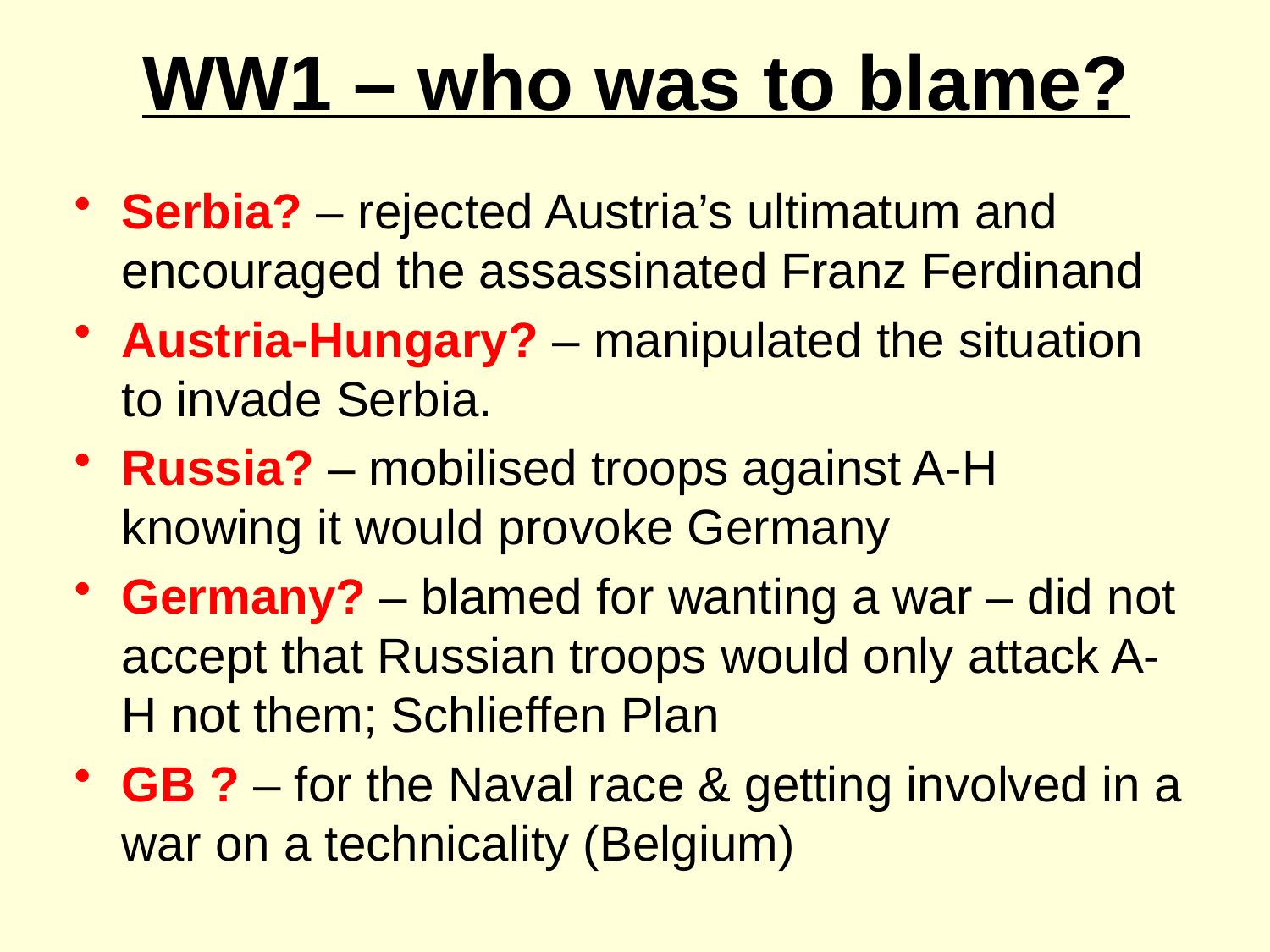

# WW1 – who was to blame?
Serbia? – rejected Austria’s ultimatum and encouraged the assassinated Franz Ferdinand
Austria-Hungary? – manipulated the situation to invade Serbia.
Russia? – mobilised troops against A-H knowing it would provoke Germany
Germany? – blamed for wanting a war – did not accept that Russian troops would only attack A-H not them; Schlieffen Plan
GB ? – for the Naval race & getting involved in a war on a technicality (Belgium)